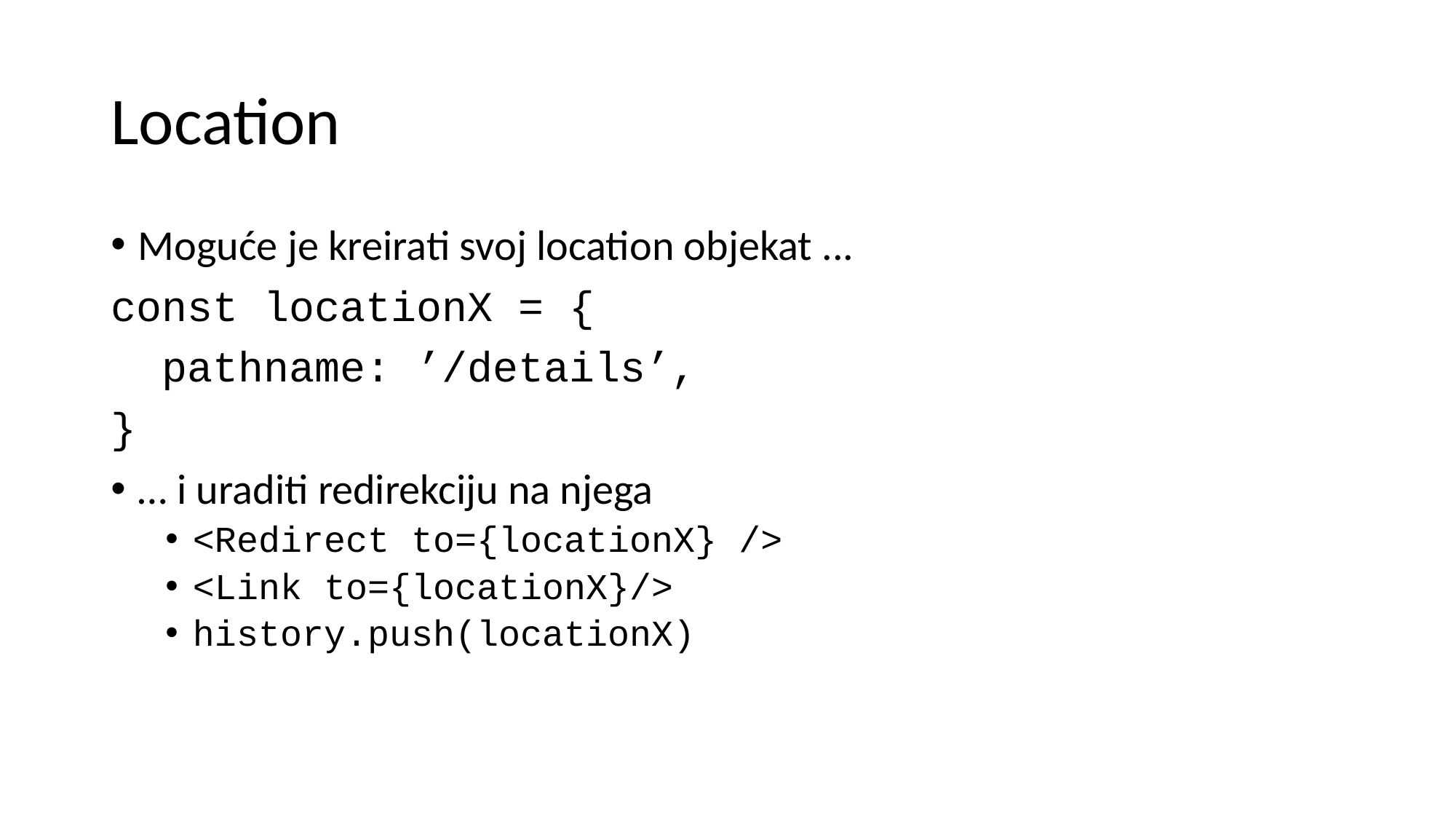

# Location
Moguće je kreirati svoj location objekat ...
const locationX = {
  pathname: ’/details’,
}
… i uraditi redirekciju na njega
<Redirect to={locationX} />
<Link to={locationX}/>
history.push(locationX)